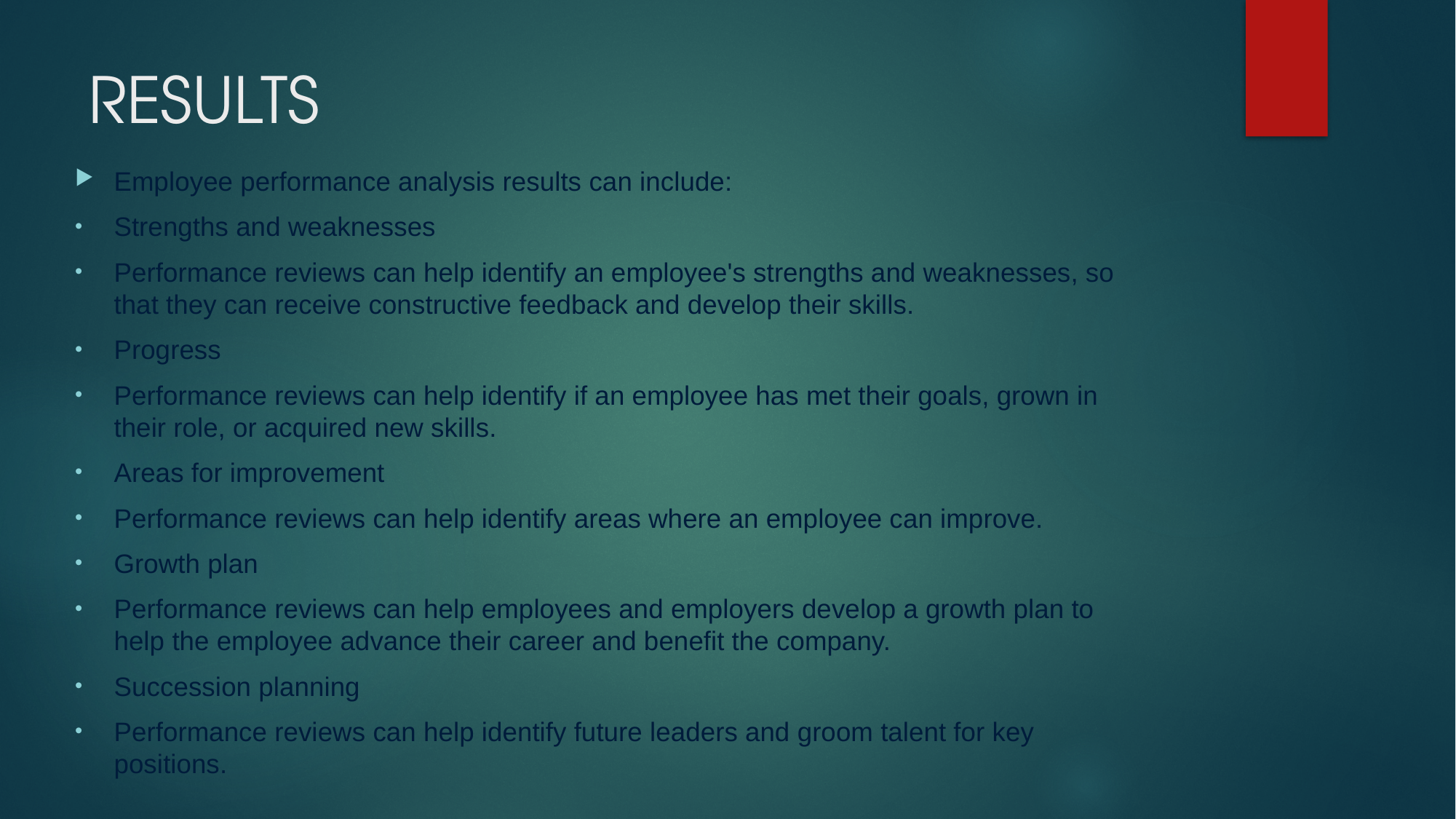

# RESULTS
Employee performance analysis results can include:
Strengths and weaknesses
Performance reviews can help identify an employee's strengths and weaknesses, so that they can receive constructive feedback and develop their skills.
Progress
Performance reviews can help identify if an employee has met their goals, grown in their role, or acquired new skills.
Areas for improvement
Performance reviews can help identify areas where an employee can improve.
Growth plan
Performance reviews can help employees and employers develop a growth plan to help the employee advance their career and benefit the company.
Succession planning
Performance reviews can help identify future leaders and groom talent for key positions.